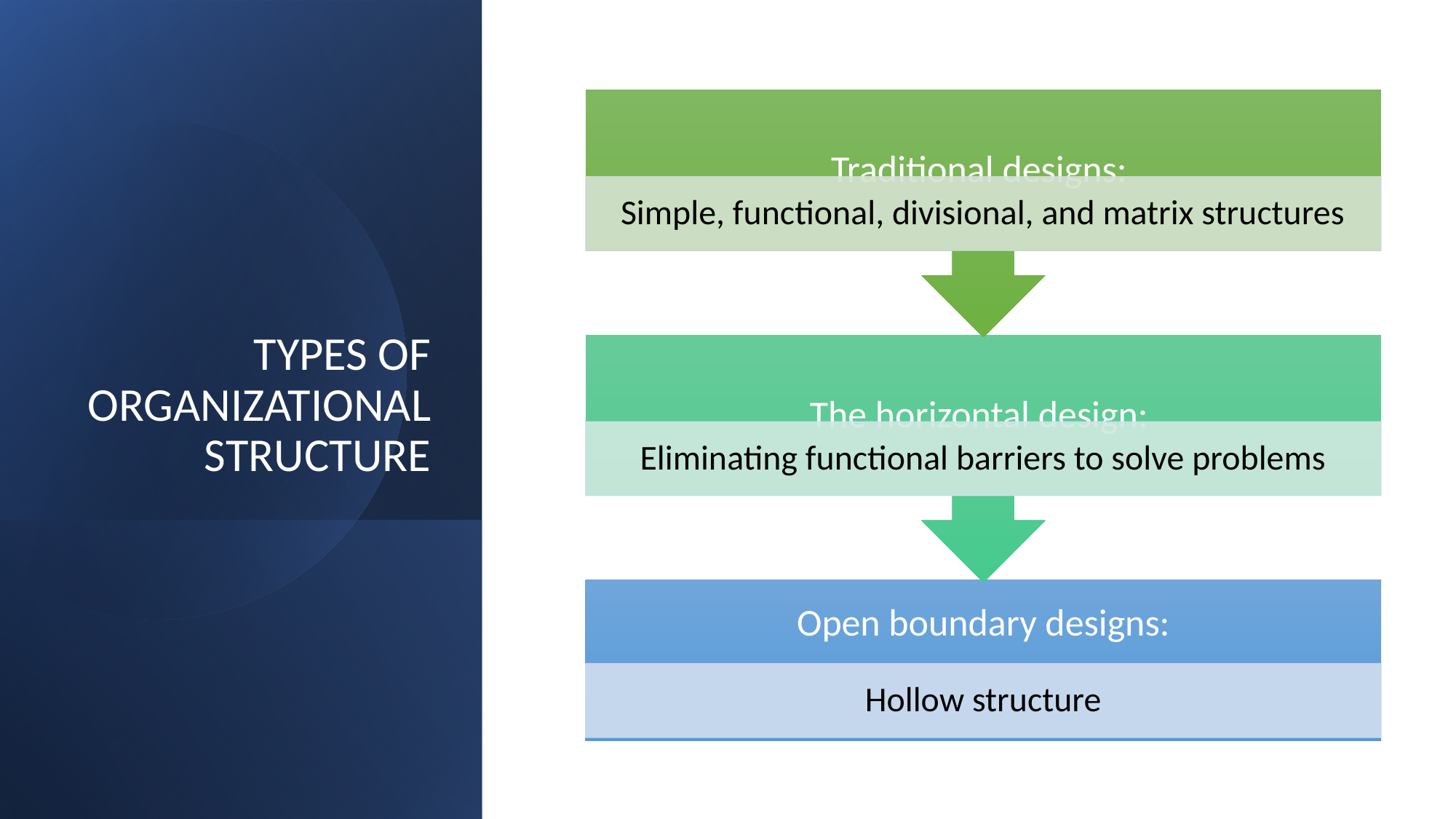

Open boundary designs:
Hollow structure
The horizontal design:
Eliminating functional barriers to solve problems
Traditional designs:
Simple, functional, divisional, and matrix structures

# TYPES OF ORGANIZATIONAL STRUCTURE